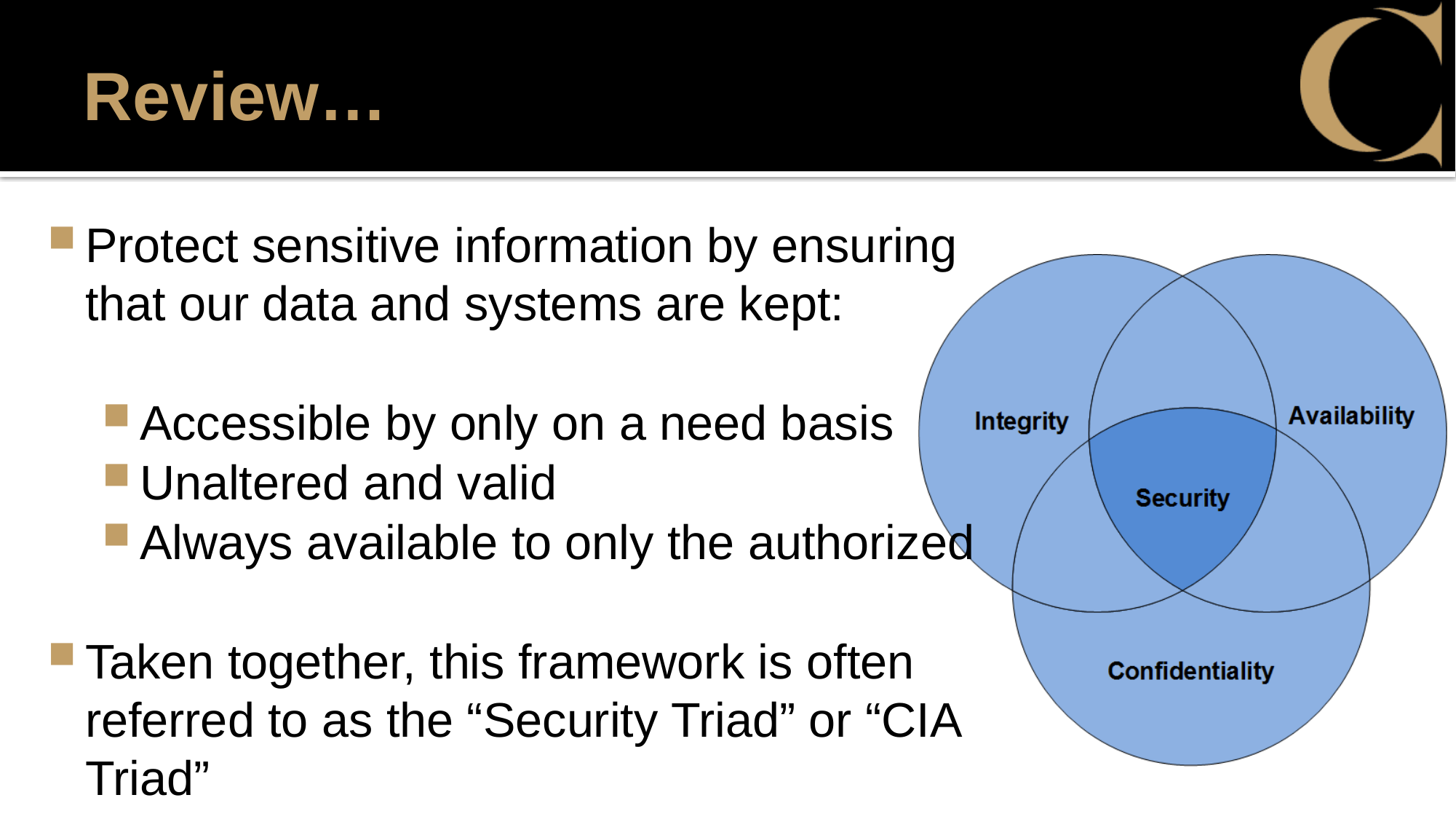

# Review…
Protect sensitive information by ensuring that our data and systems are kept:

Accessible by only on a need basis
Unaltered and valid
Always available to only the authorized

Taken together, this framework is often referred to as the “Security Triad” or “CIA Triad”